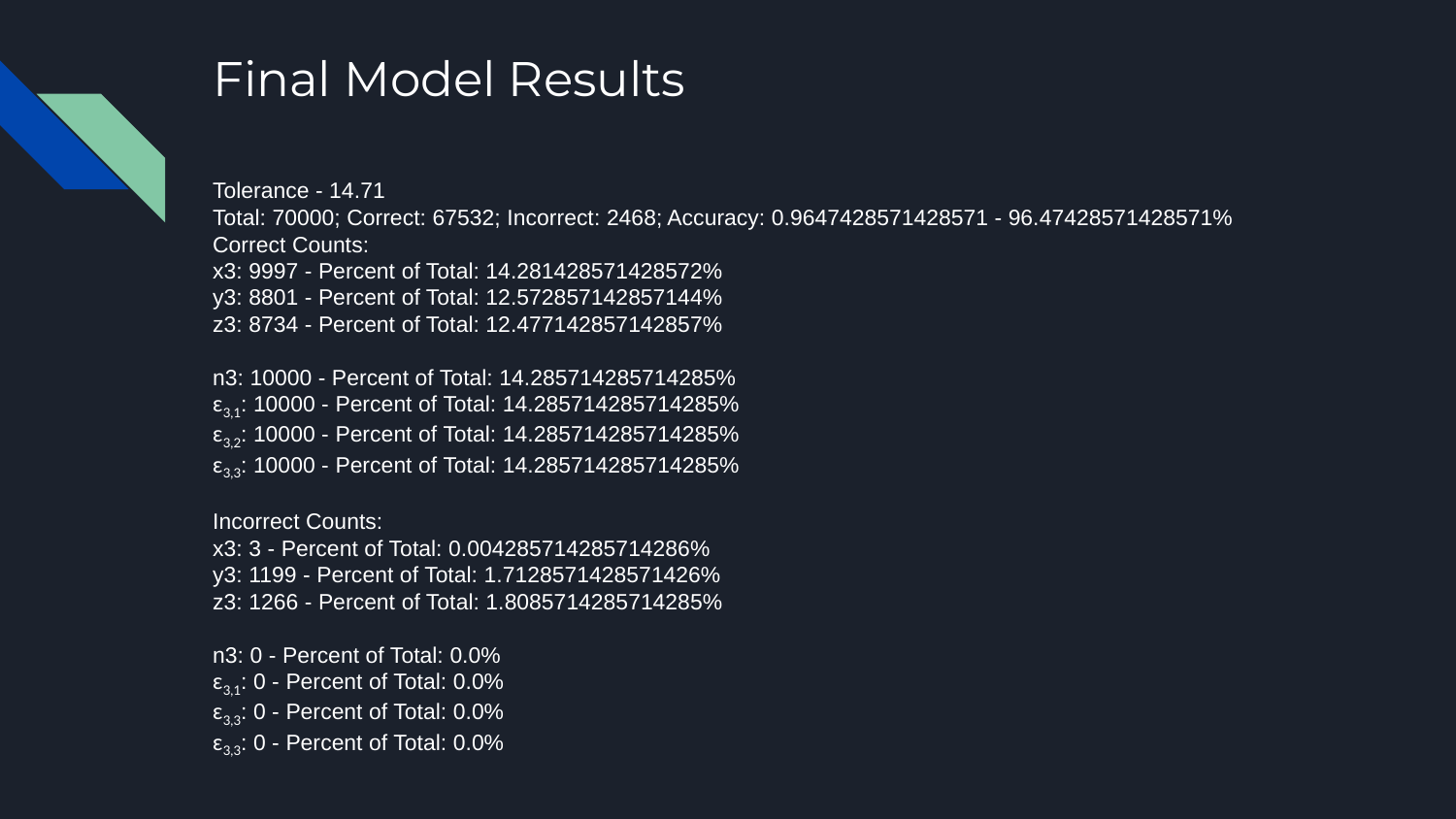

# Final Model Results
Tolerance - 14.71
Total: 70000; Correct: 67532; Incorrect: 2468; Accuracy: 0.9647428571428571 - 96.47428571428571%
Correct Counts:
x3: 9997 - Percent of Total: 14.281428571428572%
y3: 8801 - Percent of Total: 12.572857142857144%
z3: 8734 - Percent of Total: 12.477142857142857%

n3: 10000 - Percent of Total: 14.285714285714285%
ɛ3,1: 10000 - Percent of Total: 14.285714285714285%
ɛ3,2: 10000 - Percent of Total: 14.285714285714285%
ɛ3,3: 10000 - Percent of Total: 14.285714285714285%

Incorrect Counts:
x3: 3 - Percent of Total: 0.004285714285714286%
y3: 1199 - Percent of Total: 1.7128571428571426%
z3: 1266 - Percent of Total: 1.8085714285714285%

n3: 0 - Percent of Total: 0.0%
ɛ3,1: 0 - Percent of Total: 0.0%
ɛ3,3: 0 - Percent of Total: 0.0%
ɛ3,3: 0 - Percent of Total: 0.0%